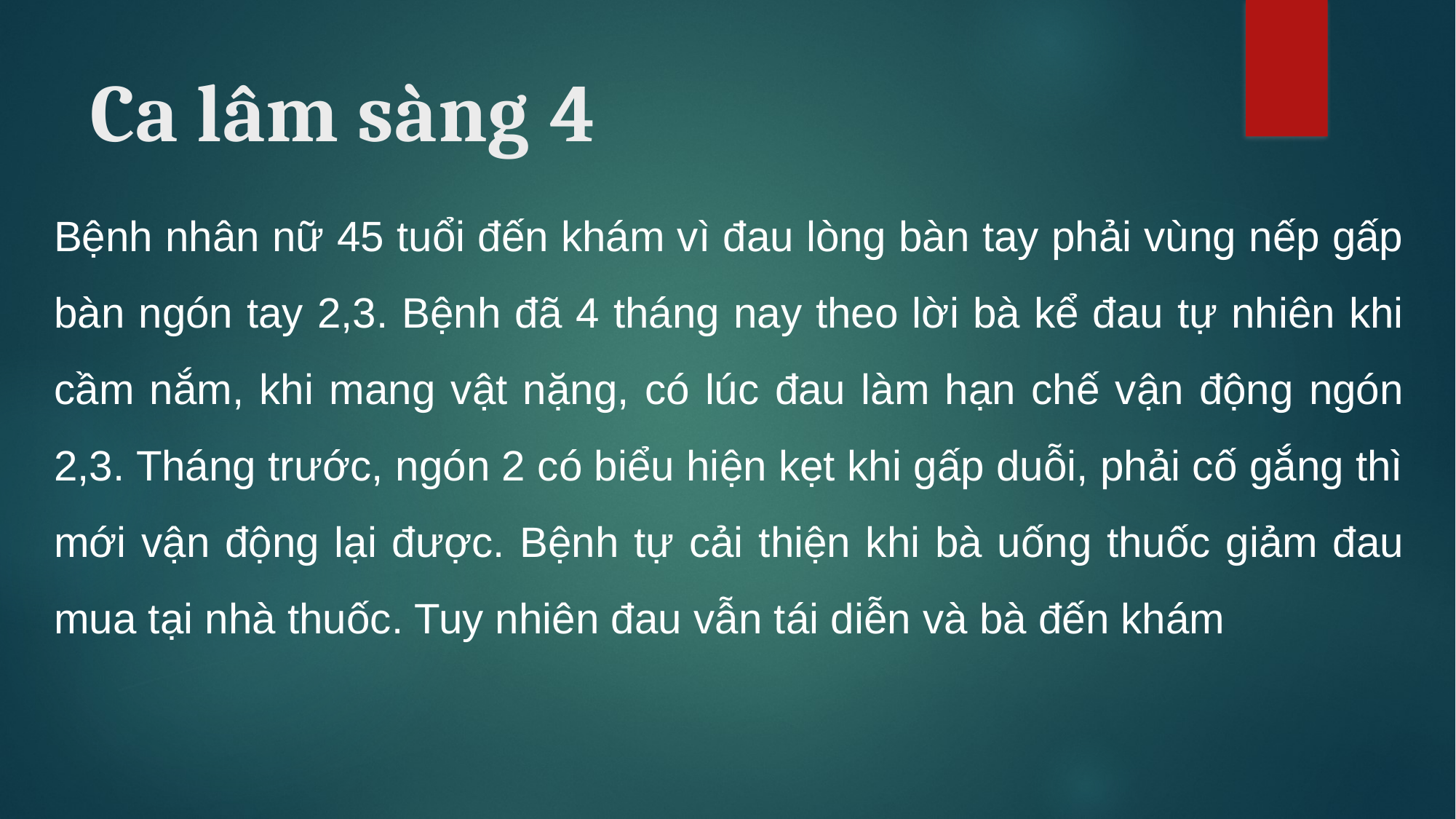

# Ca lâm sàng 4
Bệnh nhân nữ 45 tuổi đến khám vì đau lòng bàn tay phải vùng nếp gấp bàn ngón tay 2,3. Bệnh đã 4 tháng nay theo lời bà kể đau tự nhiên khi cầm nắm, khi mang vật nặng, có lúc đau làm hạn chế vận động ngón 2,3. Tháng trước, ngón 2 có biểu hiện kẹt khi gấp duỗi, phải cố gắng thì mới vận động lại được. Bệnh tự cải thiện khi bà uống thuốc giảm đau mua tại nhà thuốc. Tuy nhiên đau vẫn tái diễn và bà đến khám